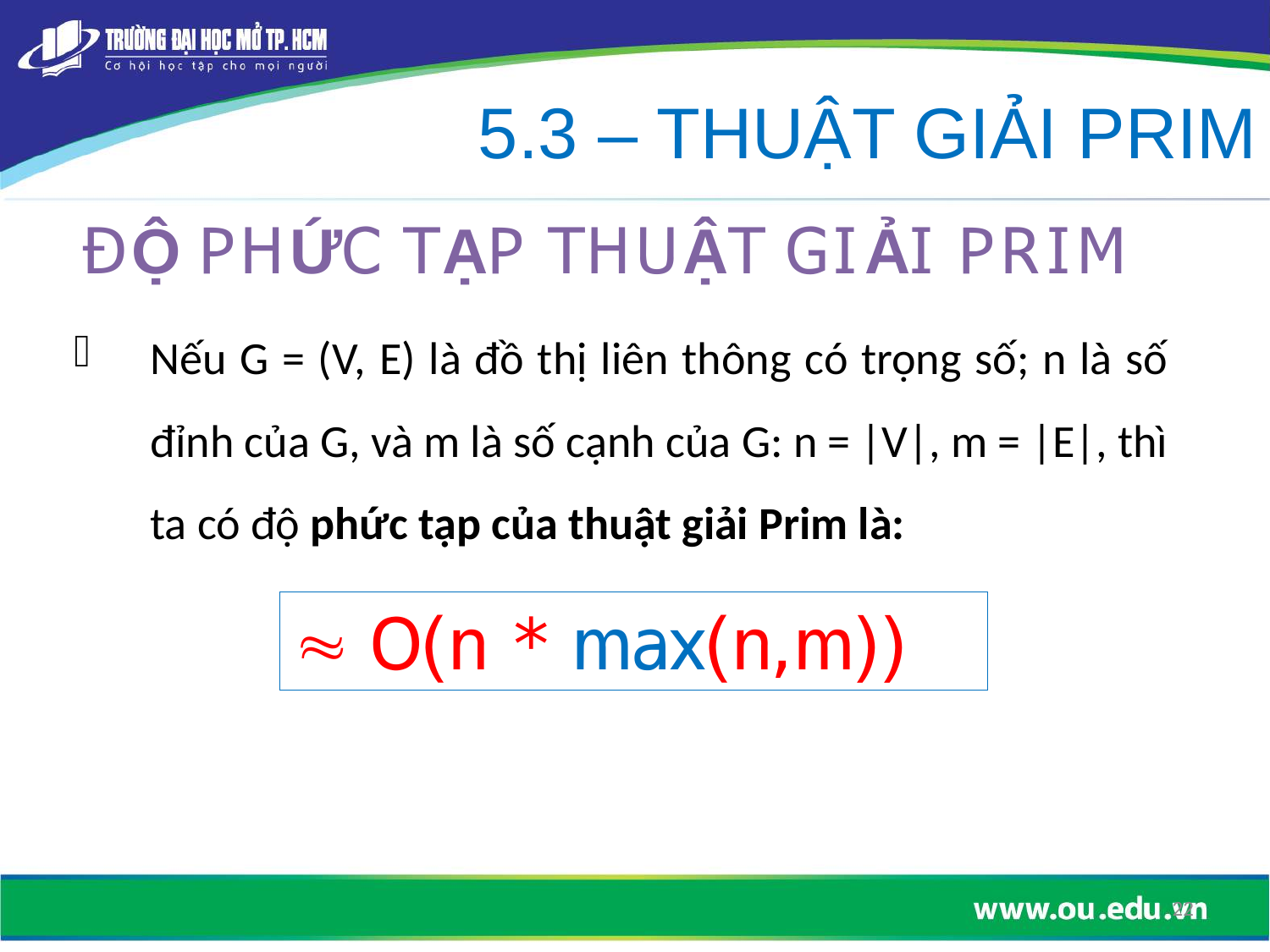

5.3 – THUẬT GIẢI PRIM
# ĐỘ PHỨC TẠP THUẬT GIẢI PRIM
Nếu G = (V, E) là đồ thị liên thông có trọng số; n là số đỉnh của G, và m là số cạnh của G: n = |V|, m = |E|, thì ta có độ phức tạp của thuật giải Prim là:
≈ O(n * max(n,m))
22